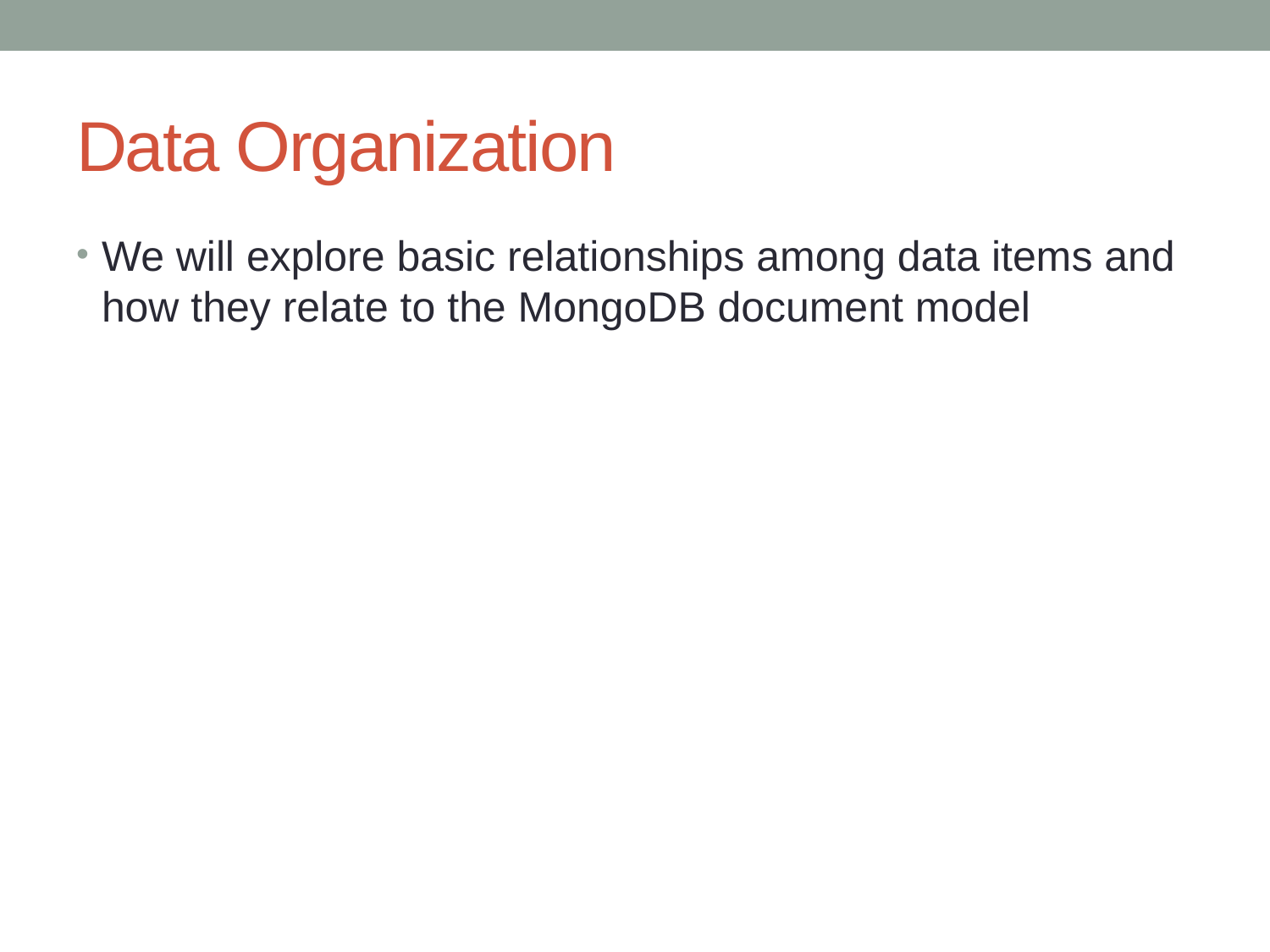

# Data Organization
We will explore basic relationships among data items and how they relate to the MongoDB document model